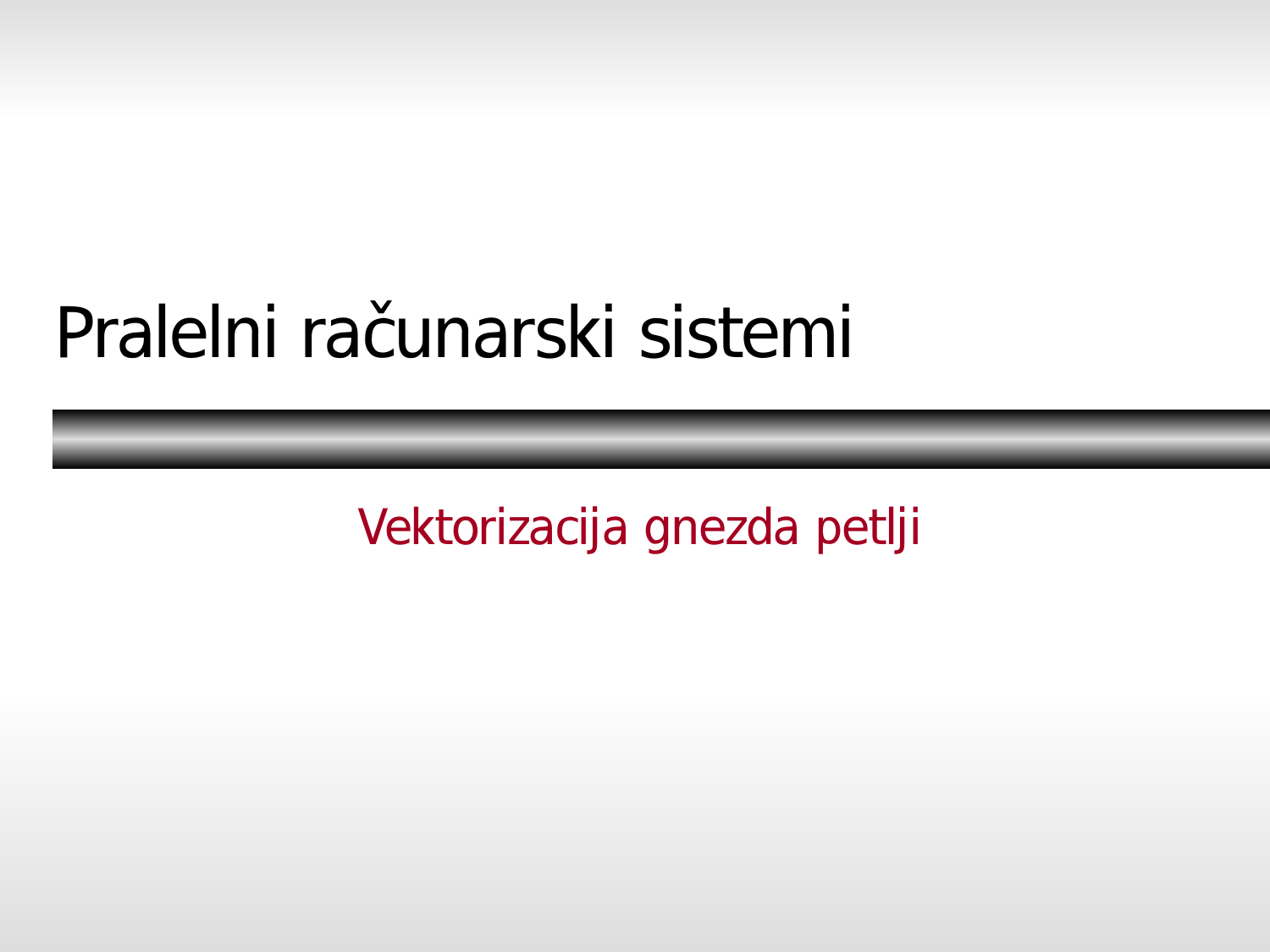

# Pralelni računarski sistemi
Vektorizacija gnezda petlji